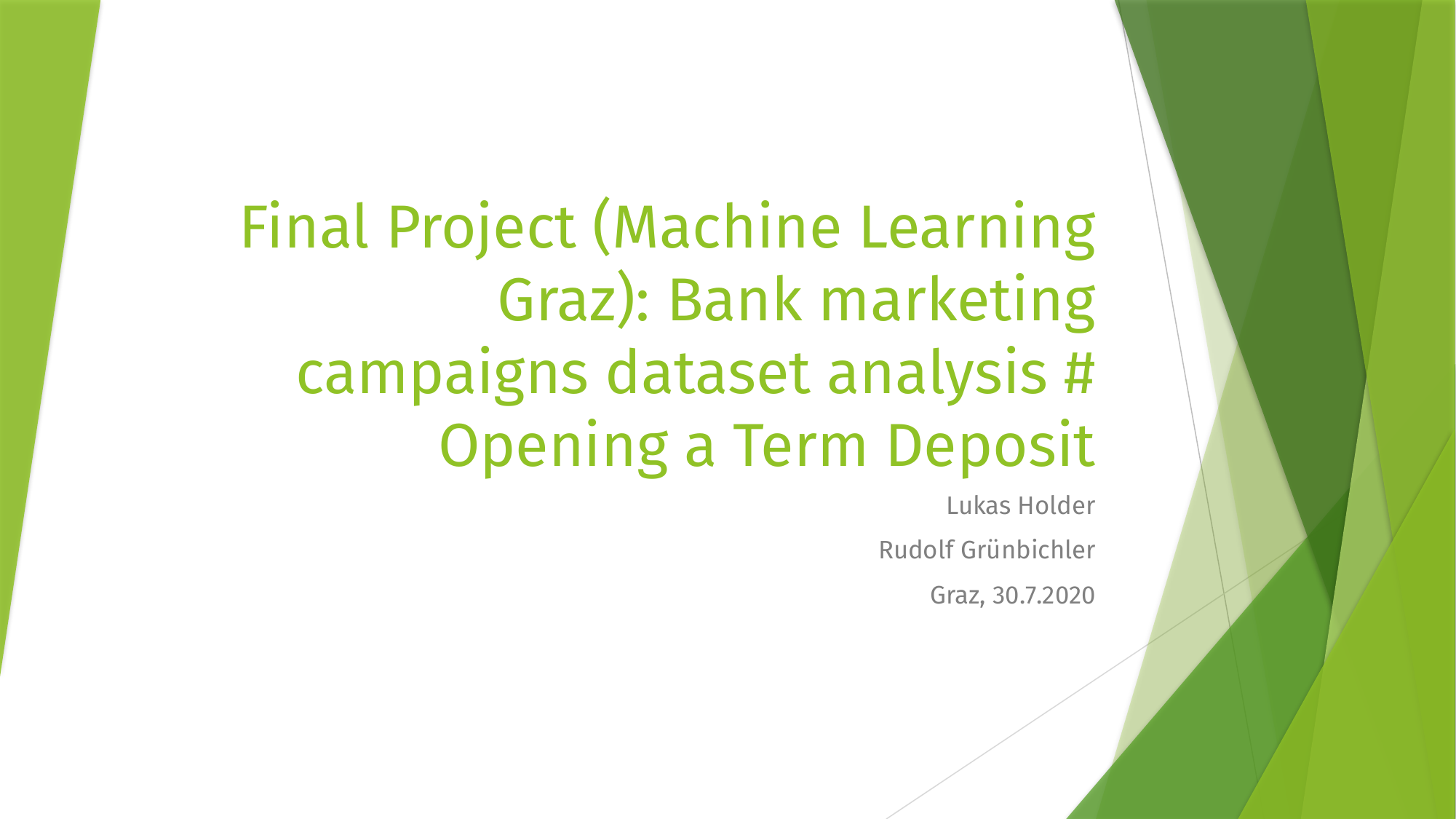

# Final Project (Machine Learning Graz): Bank marketing campaigns dataset analysis # Opening a Term Deposit
Lukas Holder
Rudolf Grünbichler
Graz, 30.7.2020